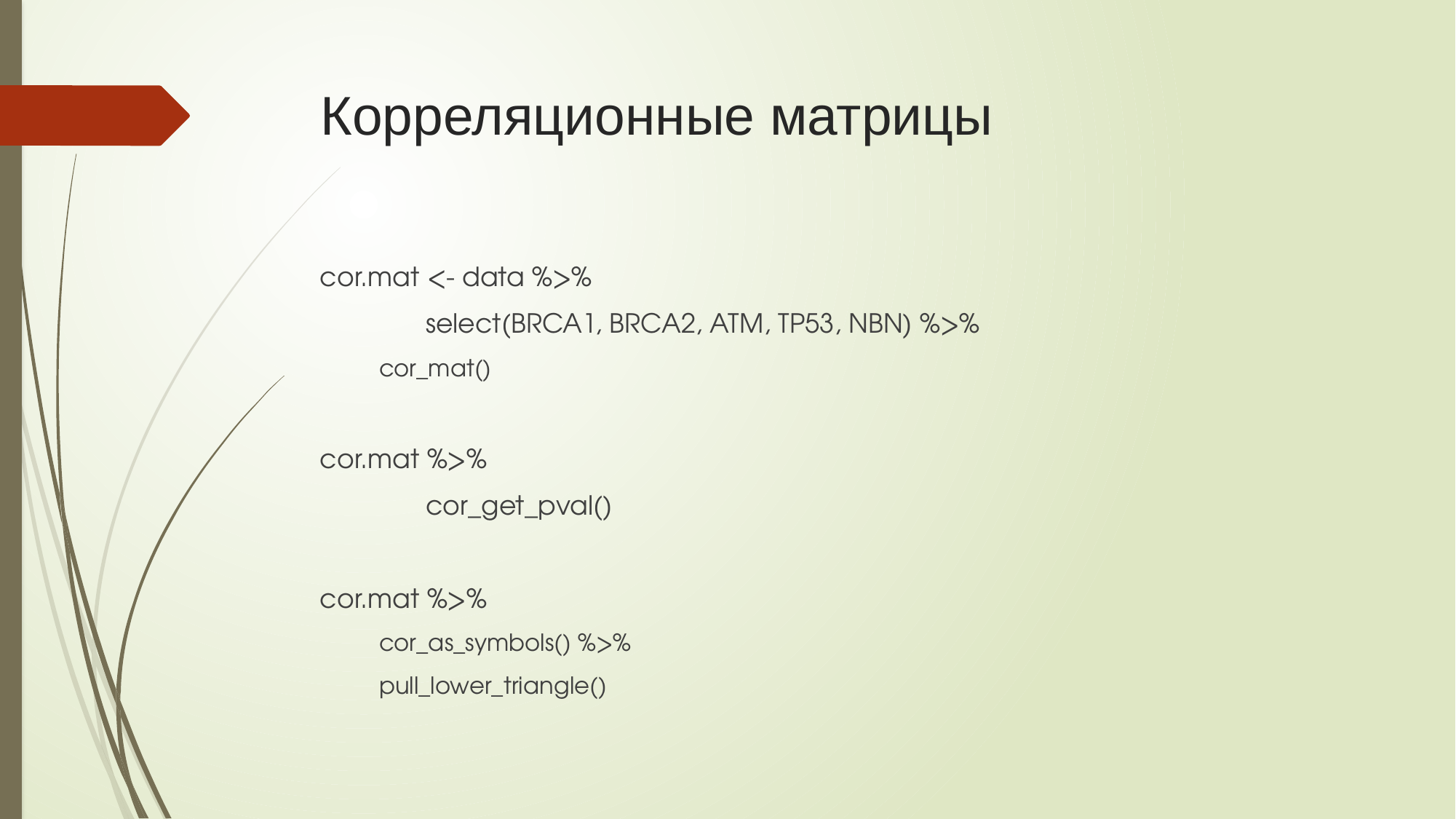

# Корреляционные матрицы
cor.mat <- data %>%
	select(BRCA1, BRCA2, ATM, TP53, NBN) %>%
  cor_mat()

cor.mat %>%
	cor_get_pval()

cor.mat %>%
  cor_as_symbols() %>%
  pull_lower_triangle()